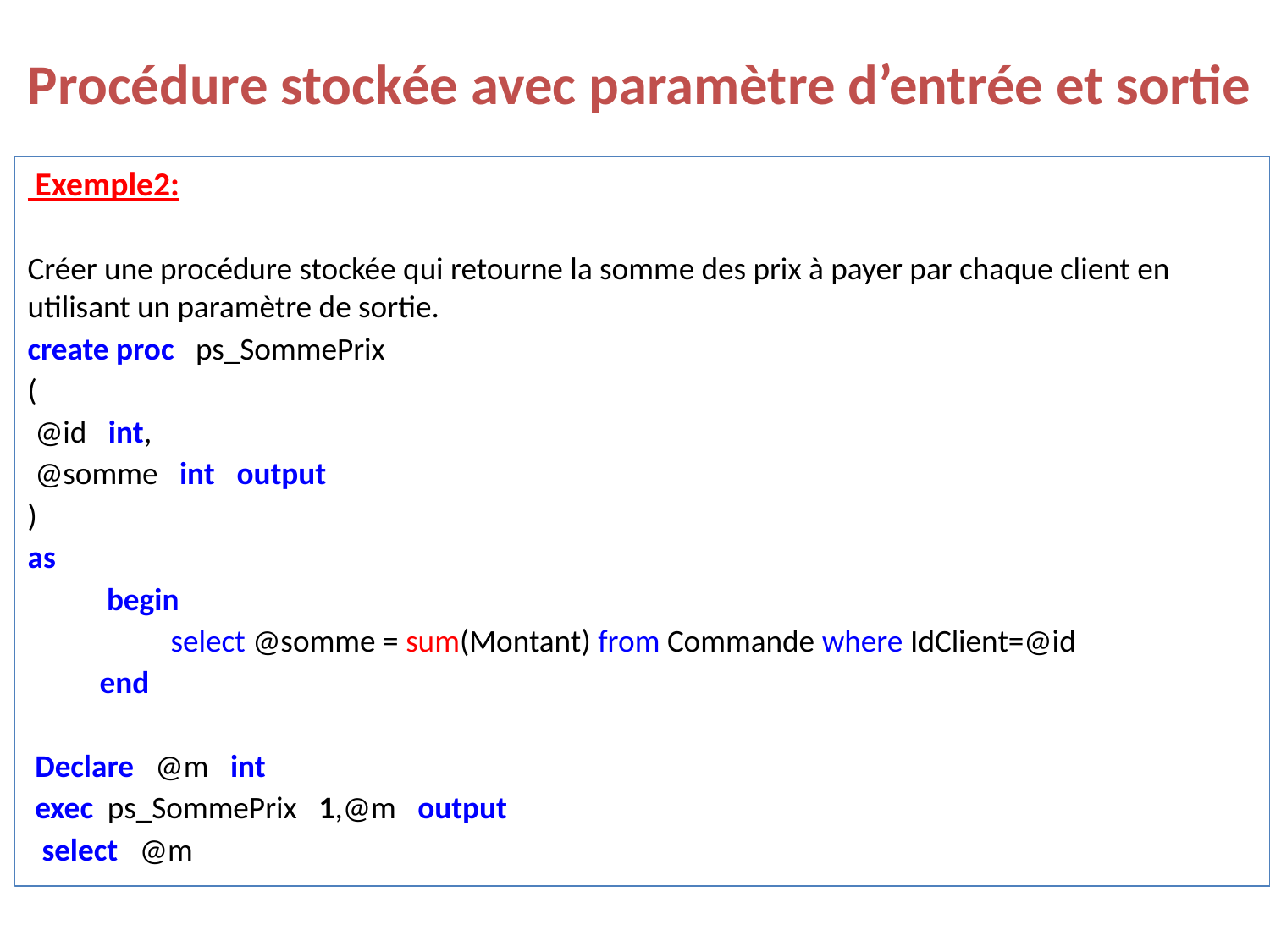

# Procédure stockée avec paramètre d’entrée et sortie
 Exemple2:

Créer une procédure stockée qui retourne la somme des prix à payer par chaque client en utilisant un paramètre de sortie.
create proc   ps_SommePrix
(
 @id   int,
 @somme   int   output
)
as
           begin
	          select @somme = sum(Montant) from Commande where IdClient=@id
          end

 Declare   @m   int
 exec  ps_SommePrix   1,@m   output
  select   @m